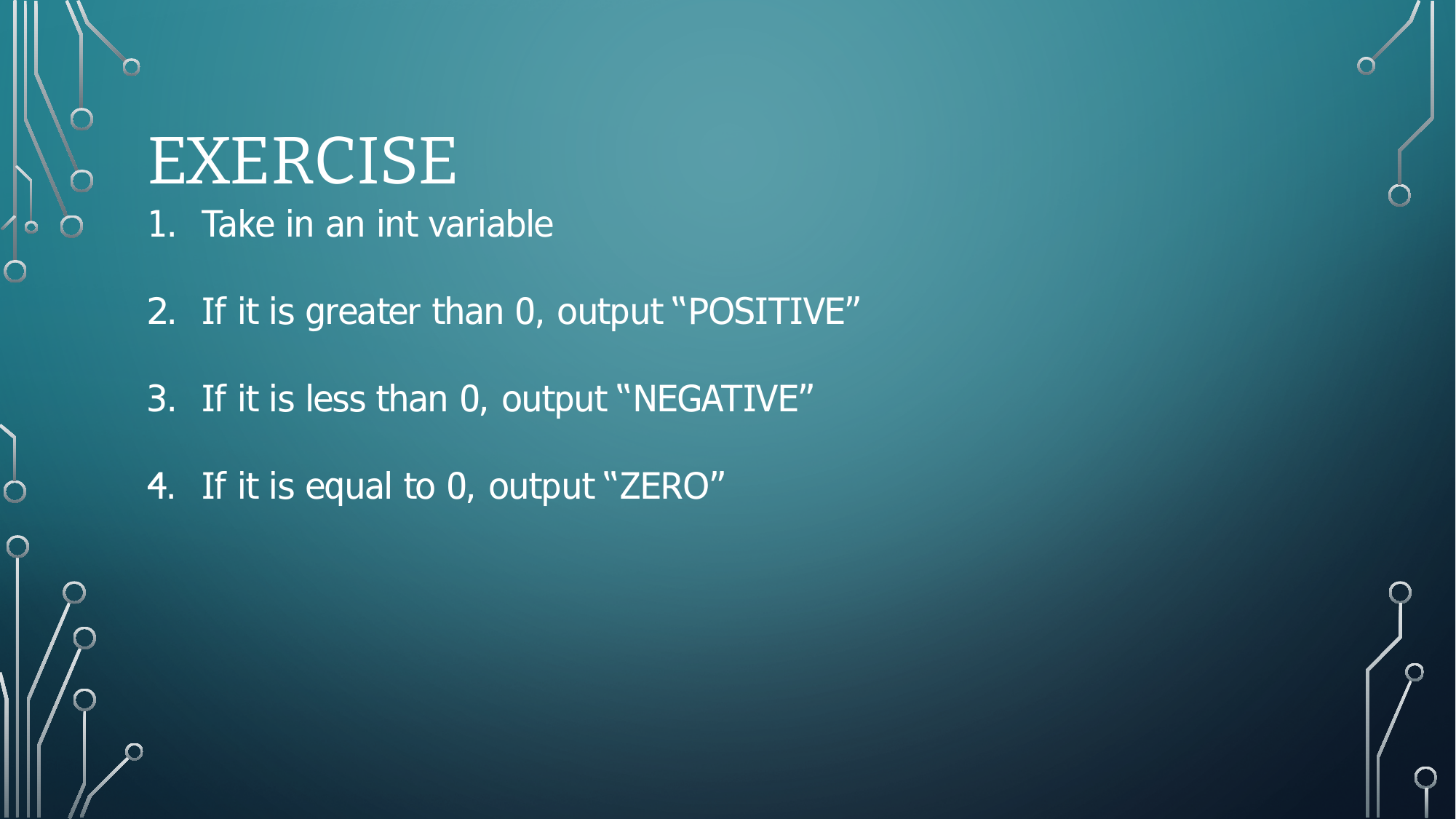

# Exercise
Take in an int variable

If it is greater than 0, output “POSITIVE”

If it is less than 0, output “NEGATIVE”

If it is equal to 0, output “ZERO”